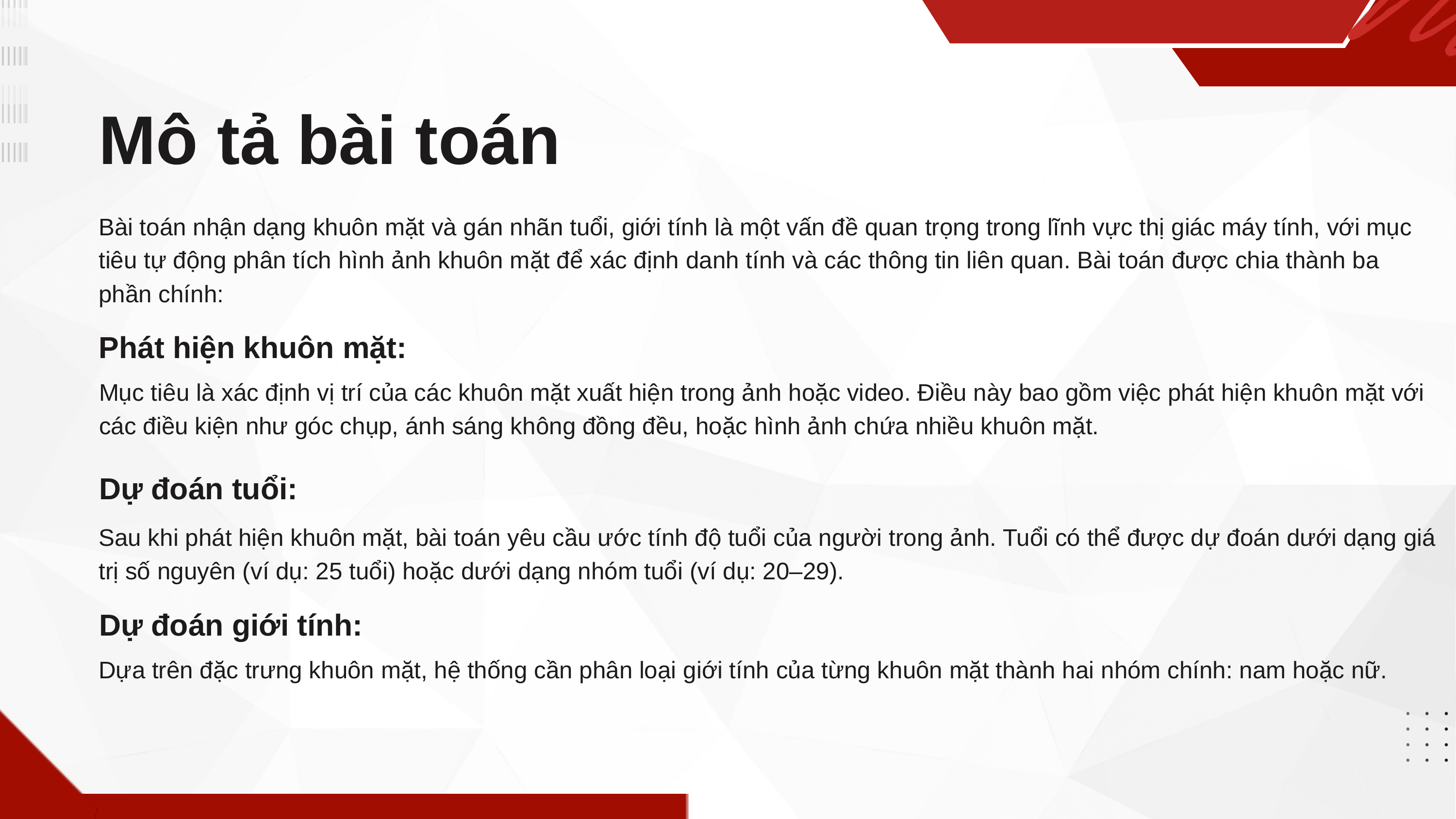

Mô tả bài toán

Bài toán nhận dạng khuôn mặt và gán nhãn tuổi, giới tính là một vấn đề quan trọng trong lĩnh vực thị giác máy tính, với mục tiêu tự động phân tích hình ảnh khuôn mặt để xác định danh tính và các thông tin liên quan. Bài toán được chia thành ba phần chính:

Phát hiện khuôn mặt:

Mục tiêu là xác định vị trí của các khuôn mặt xuất hiện trong ảnh hoặc video. Điều này bao gồm việc phát hiện khuôn mặt với các điều kiện như góc chụp, ánh sáng không đồng đều, hoặc hình ảnh chứa nhiều khuôn mặt.

Dự đoán tuổi:

Sau khi phát hiện khuôn mặt, bài toán yêu cầu ước tính độ tuổi của người trong ảnh. Tuổi có thể được dự đoán dưới dạng giá trị số nguyên (ví dụ: 25 tuổi) hoặc dưới dạng nhóm tuổi (ví dụ: 20–29).

Dự đoán giới tính:

Dựa trên đặc trưng khuôn mặt, hệ thống cần phân loại giới tính của từng khuôn mặt thành hai nhóm chính: nam hoặc nữ.